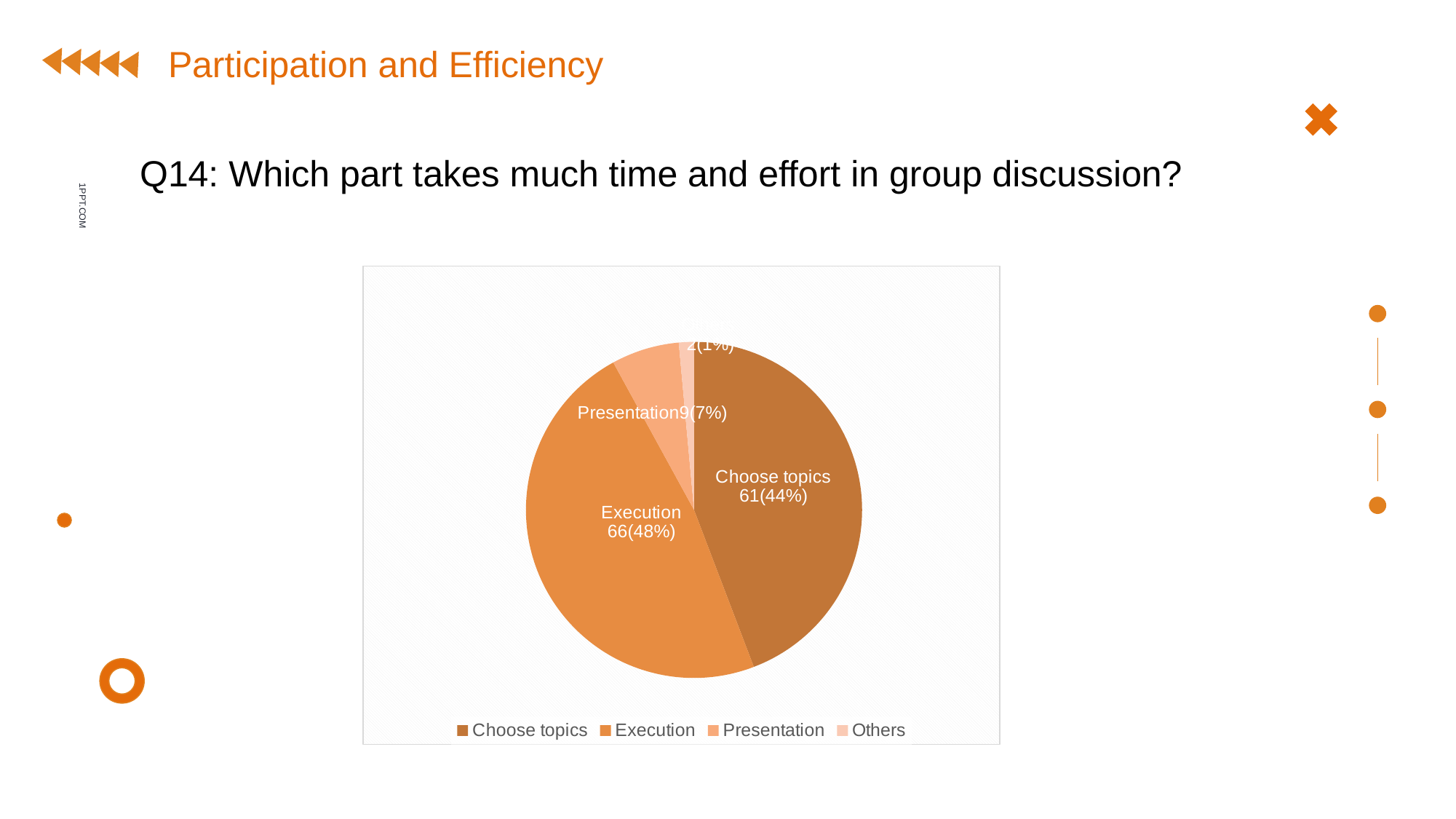

Participation and Efficiency

Q14: Which part takes much time and effort in group discussion?
1PPT.COM

### Chart

| Category | Frequency | % |
|---|---|---|
| Choose topics | 61.0 | 0.4420289855072464 |
| Execution | 66.0 | 0.4782608695652174 |
| Presentation | 9.0 | 0.06521739130434782 |
| Others | 2.0 | 0.014492753623188406 |